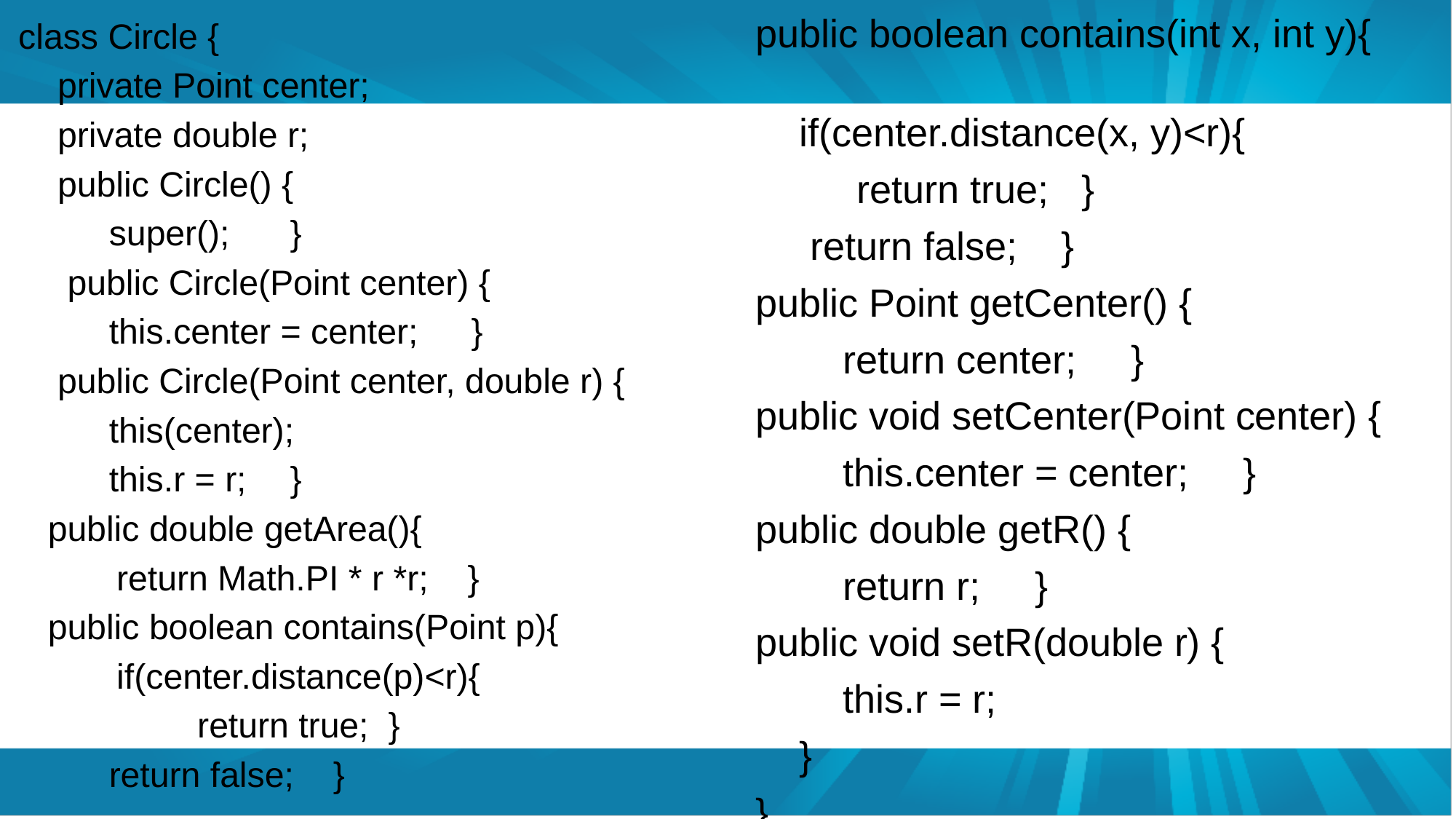

class Circle {
    private Point center;
    private double r;
    public Circle() {
	super();	}
     public Circle(Point center) {
	this.center = center;	}
    public Circle(Point center, double r) {
	this(center);
	this.r = r;	}
   public double getArea(){
          return Math.PI * r *r;    }
   public boolean contains(Point p){
          if(center.distance(p)<r){
	         return true;  }
	return false;    }
public boolean contains(int x, int y){
    if(center.distance(x, y)<r){
	return true;   }
     return false;    }
public Point getCenter() {
        return center;     }
public void setCenter(Point center) {
        this.center = center;     }
public double getR() {
        return r;     }
public void setR(double r) {
        this.r = r;
    }
}